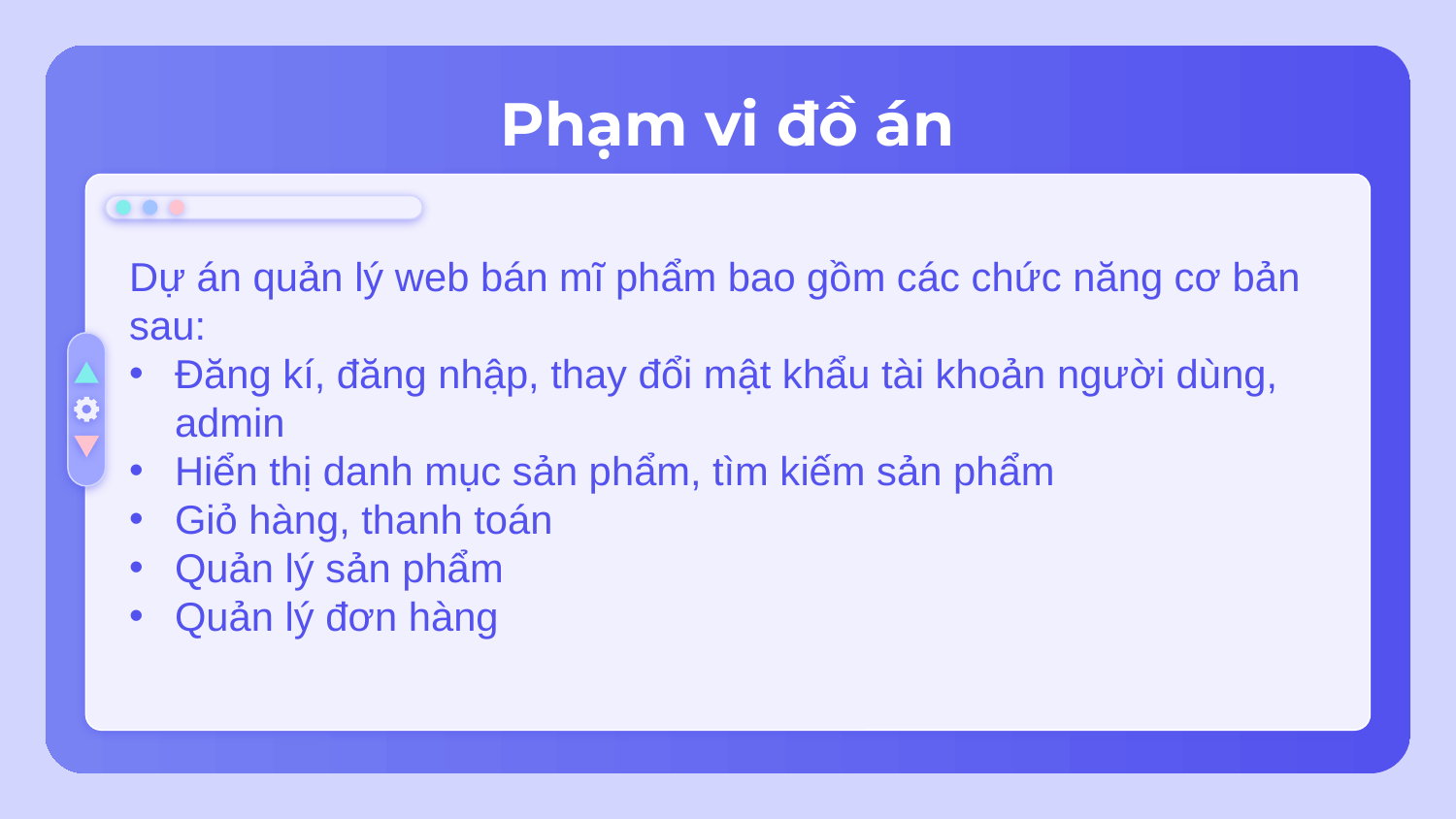

# Phạm vi đồ án
Dự án quản lý web bán mĩ phẩm bao gồm các chức năng cơ bản sau:
Đăng kí, đăng nhập, thay đổi mật khẩu tài khoản người dùng, admin
Hiển thị danh mục sản phẩm, tìm kiếm sản phẩm
Giỏ hàng, thanh toán
Quản lý sản phẩm
Quản lý đơn hàng